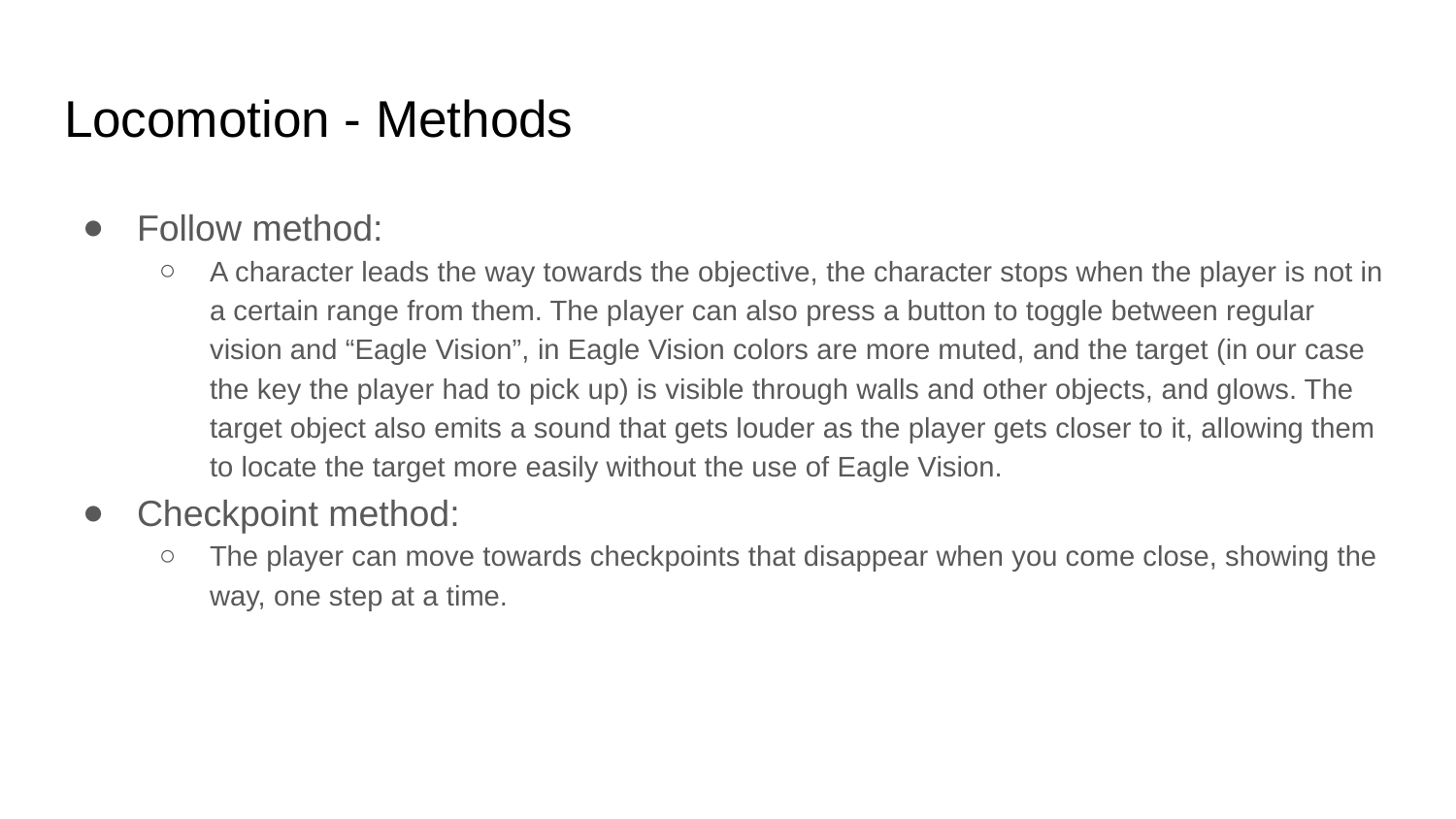

# Locomotion - Methods
Follow method:
A character leads the way towards the objective, the character stops when the player is not in a certain range from them. The player can also press a button to toggle between regular vision and “Eagle Vision”, in Eagle Vision colors are more muted, and the target (in our case the key the player had to pick up) is visible through walls and other objects, and glows. The target object also emits a sound that gets louder as the player gets closer to it, allowing them to locate the target more easily without the use of Eagle Vision.
Checkpoint method:
The player can move towards checkpoints that disappear when you come close, showing the way, one step at a time.